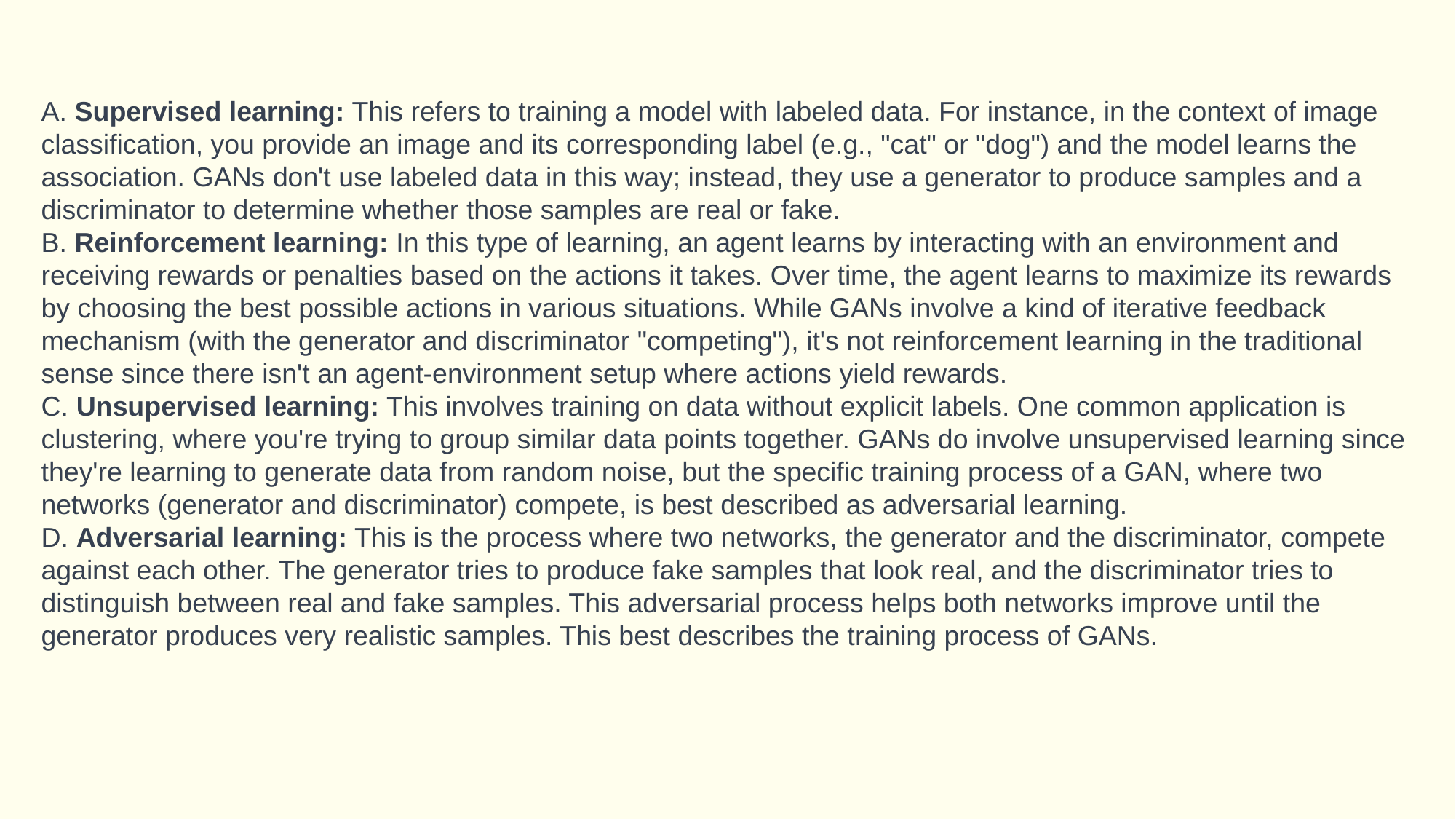

A. Supervised learning: This refers to training a model with labeled data. For instance, in the context of image classification, you provide an image and its corresponding label (e.g., "cat" or "dog") and the model learns the association. GANs don't use labeled data in this way; instead, they use a generator to produce samples and a discriminator to determine whether those samples are real or fake.
B. Reinforcement learning: In this type of learning, an agent learns by interacting with an environment and receiving rewards or penalties based on the actions it takes. Over time, the agent learns to maximize its rewards by choosing the best possible actions in various situations. While GANs involve a kind of iterative feedback mechanism (with the generator and discriminator "competing"), it's not reinforcement learning in the traditional sense since there isn't an agent-environment setup where actions yield rewards.
C. Unsupervised learning: This involves training on data without explicit labels. One common application is clustering, where you're trying to group similar data points together. GANs do involve unsupervised learning since they're learning to generate data from random noise, but the specific training process of a GAN, where two networks (generator and discriminator) compete, is best described as adversarial learning.
D. Adversarial learning: This is the process where two networks, the generator and the discriminator, compete against each other. The generator tries to produce fake samples that look real, and the discriminator tries to distinguish between real and fake samples. This adversarial process helps both networks improve until the generator produces very realistic samples. This best describes the training process of GANs.